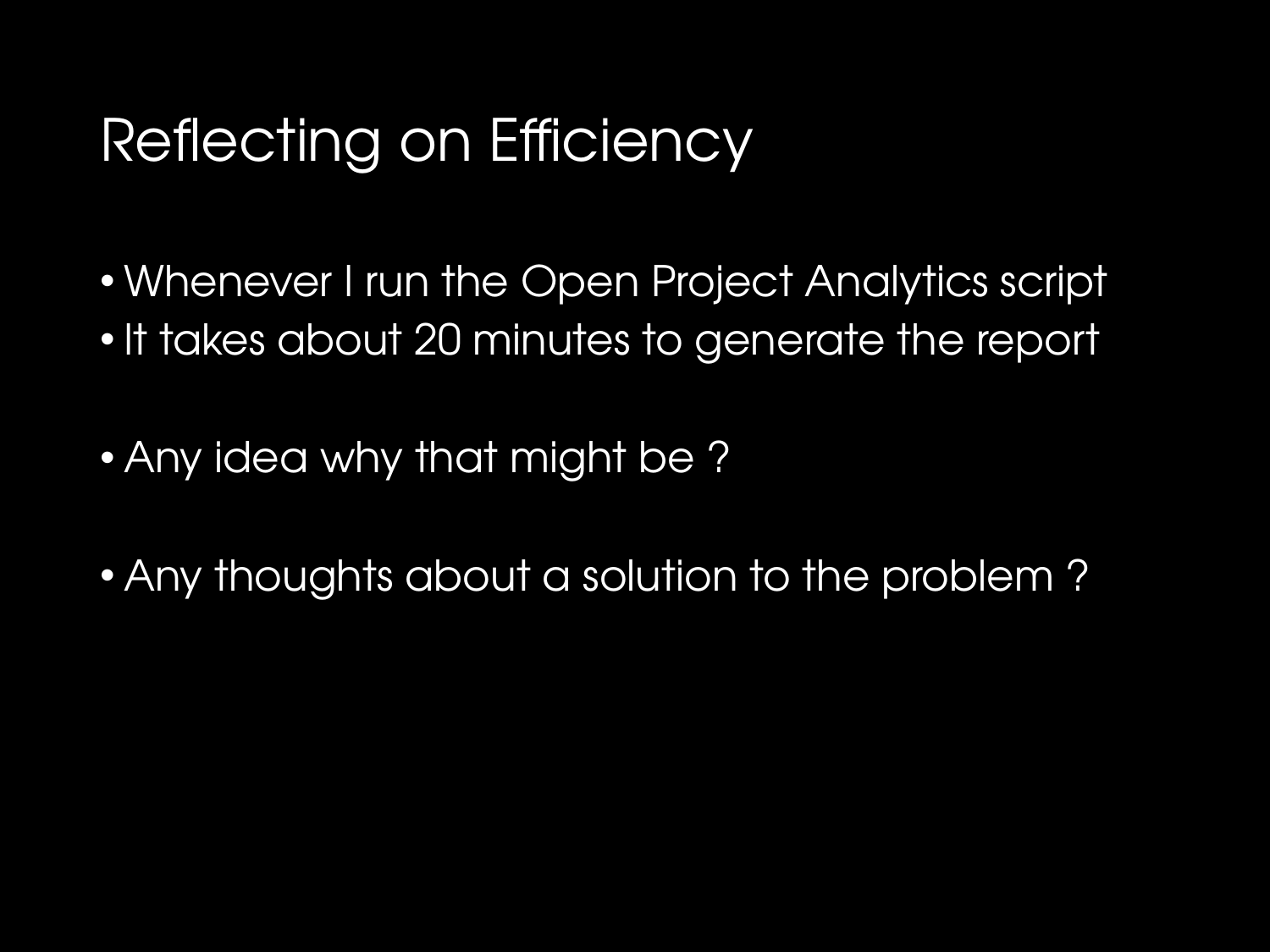

# Reflecting on Efficiency
Whenever I run the Open Project Analytics script
It takes about 20 minutes to generate the report

Any idea why that might be ?

Any thoughts about a solution to the problem ?